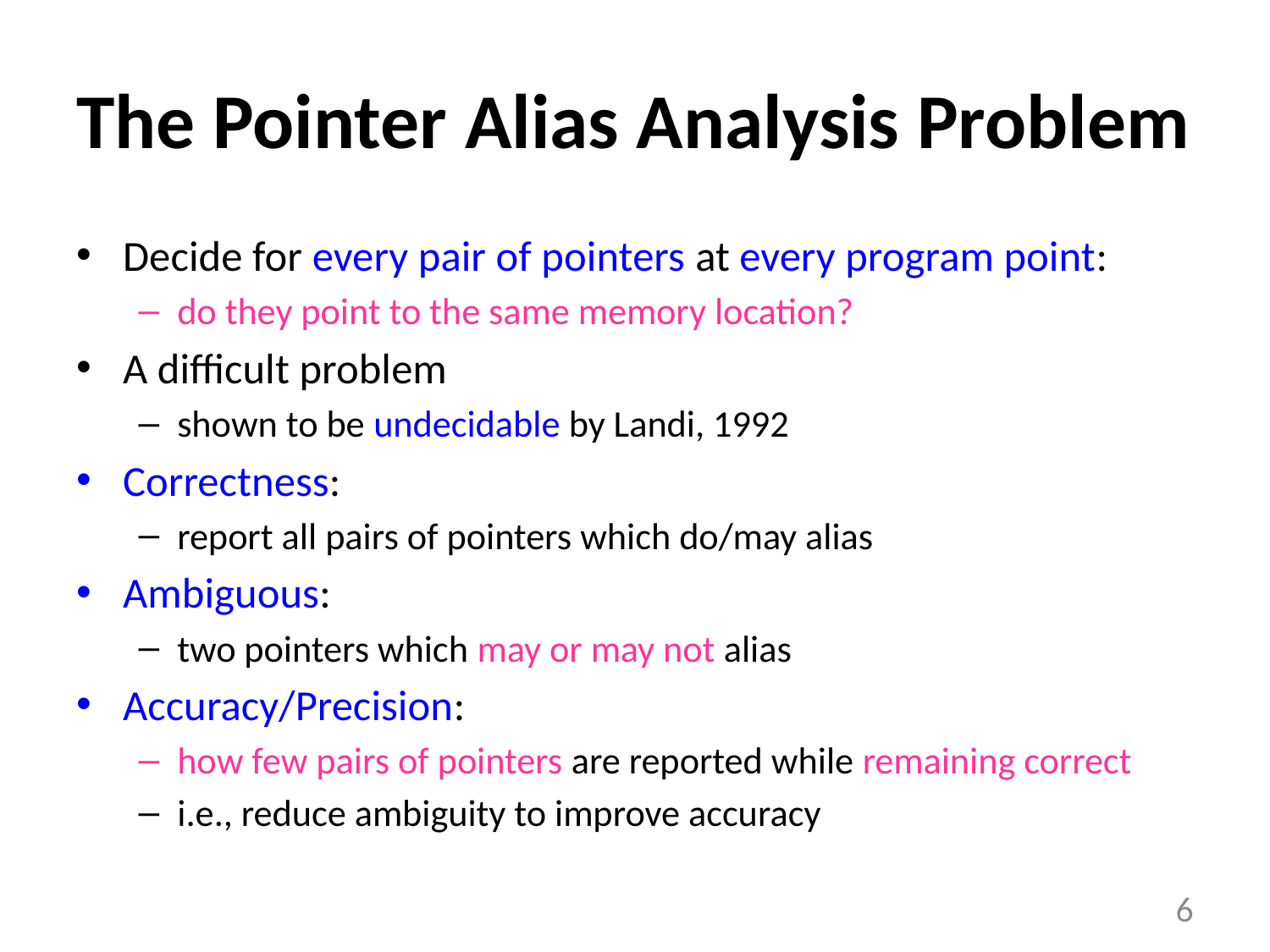

# The Pointer Alias Analysis Problem
Decide for every pair of pointers at every program point:
do they point to the same memory location?
A difficult problem
shown to be undecidable by Landi, 1992
Correctness:
report all pairs of pointers which do/may alias
Ambiguous:
two pointers which may or may not alias
Accuracy/Precision:
how few pairs of pointers are reported while remaining correct
i.e., reduce ambiguity to improve accuracy

6